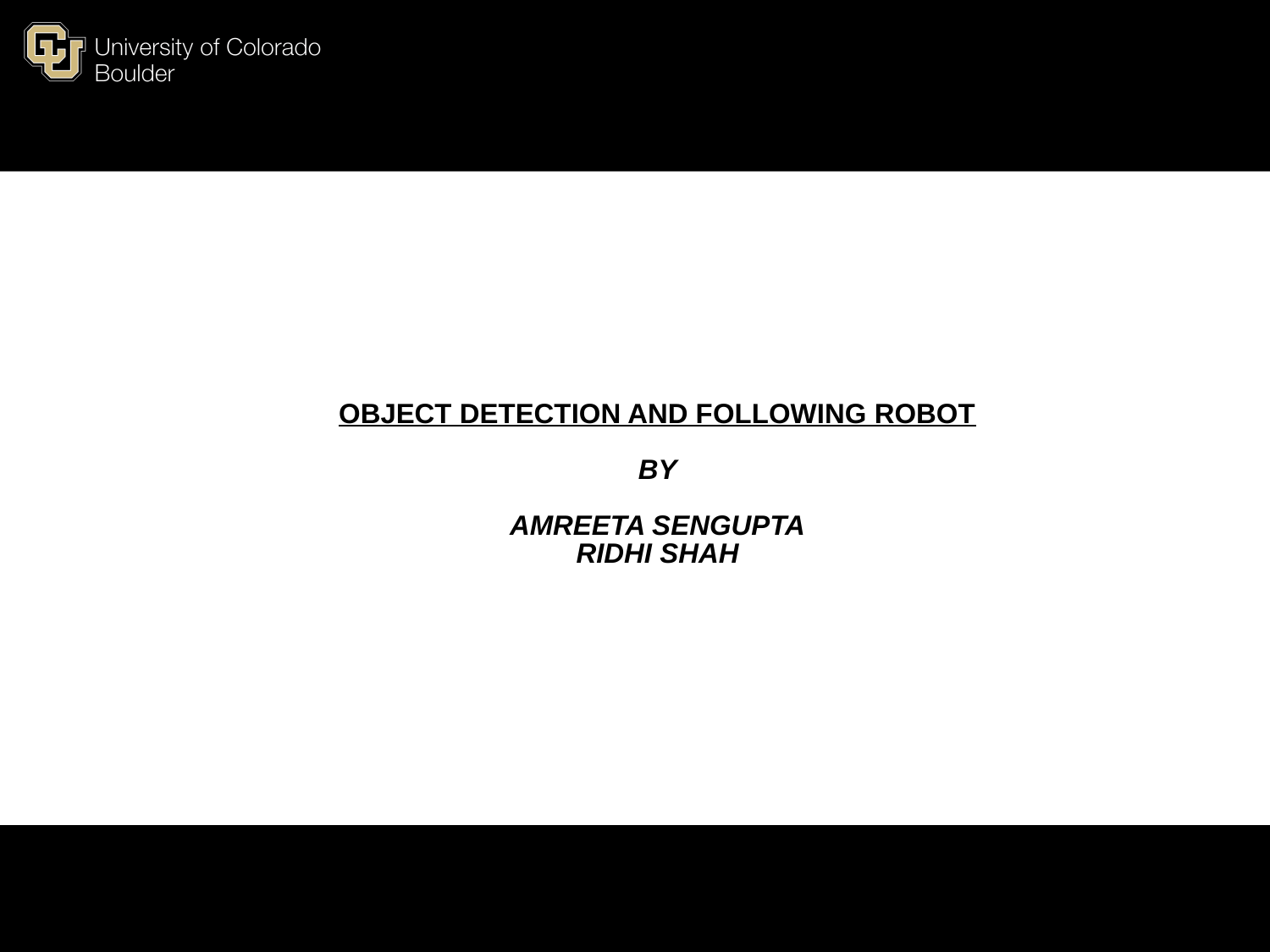

# OBJECT DETECTION AND FOLLOWING ROBOT BY Amreeta Sengupta RIDHI SHAH